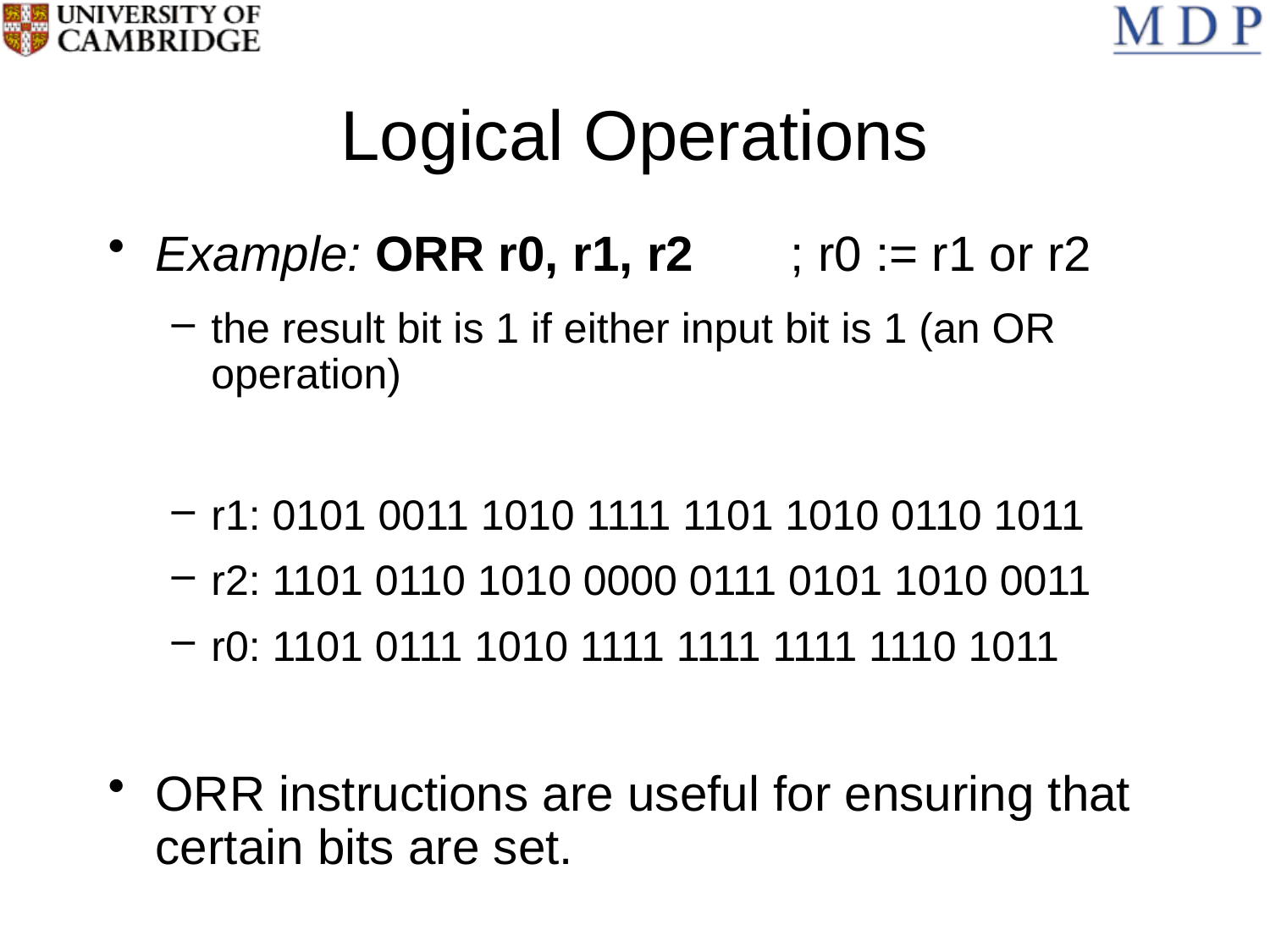

# Logical Operations
Example: ORR r0, r1, r2 	; r0 := r1 or r2
the result bit is 1 if either input bit is 1 (an OR operation)

r1: 0101 0011 1010 1111 1101 1010 0110 1011
r2: 1101 0110 1010 0000 0111 0101 1010 0011
r0: 1101 0111 1010 1111 1111 1111 1110 1011

ORR instructions are useful for ensuring that certain bits are set.